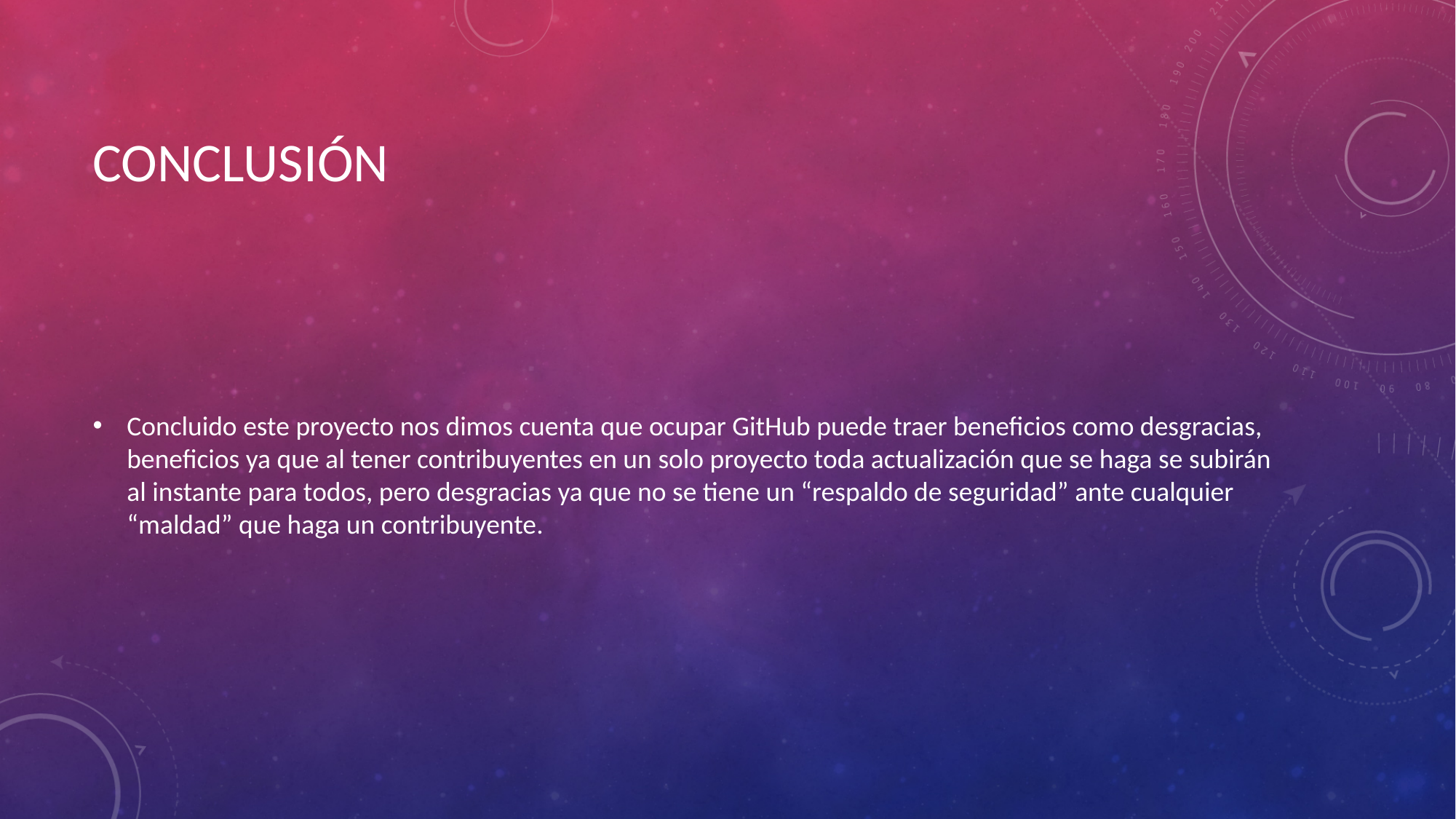

# conclusión
Concluido este proyecto nos dimos cuenta que ocupar GitHub puede traer beneficios como desgracias, beneficios ya que al tener contribuyentes en un solo proyecto toda actualización que se haga se subirán al instante para todos, pero desgracias ya que no se tiene un “respaldo de seguridad” ante cualquier “maldad” que haga un contribuyente.